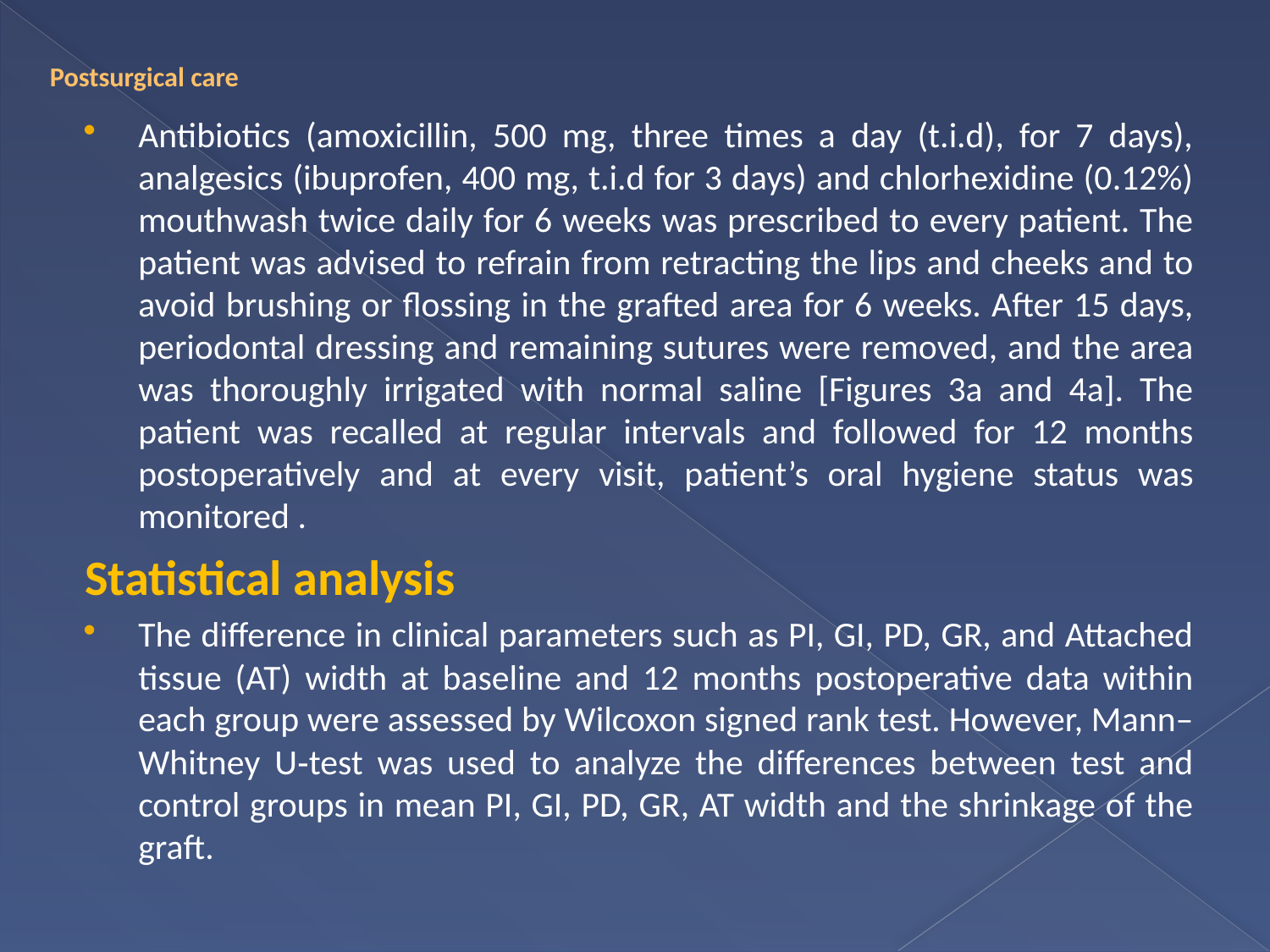

# Postsurgical care
Antibiotics (amoxicillin, 500 mg, three times a day (t.i.d), for 7 days), analgesics (ibuprofen, 400 mg, t.i.d for 3 days) and chlorhexidine (0.12%) mouthwash twice daily for 6 weeks was prescribed to every patient. The patient was advised to refrain from retracting the lips and cheeks and to avoid brushing or flossing in the grafted area for 6 weeks. After 15 days, periodontal dressing and remaining sutures were removed, and the area was thoroughly irrigated with normal saline [Figures 3a and 4a]. The patient was recalled at regular intervals and followed for 12 months postoperatively and at every visit, patient’s oral hygiene status was monitored .
Statistical analysis
The difference in clinical parameters such as PI, GI, PD, GR, and Attached tissue (AT) width at baseline and 12 months postoperative data within each group were assessed by Wilcoxon signed rank test. However, Mann–Whitney U‑test was used to analyze the differences between test and control groups in mean PI, GI, PD, GR, AT width and the shrinkage of the graft.